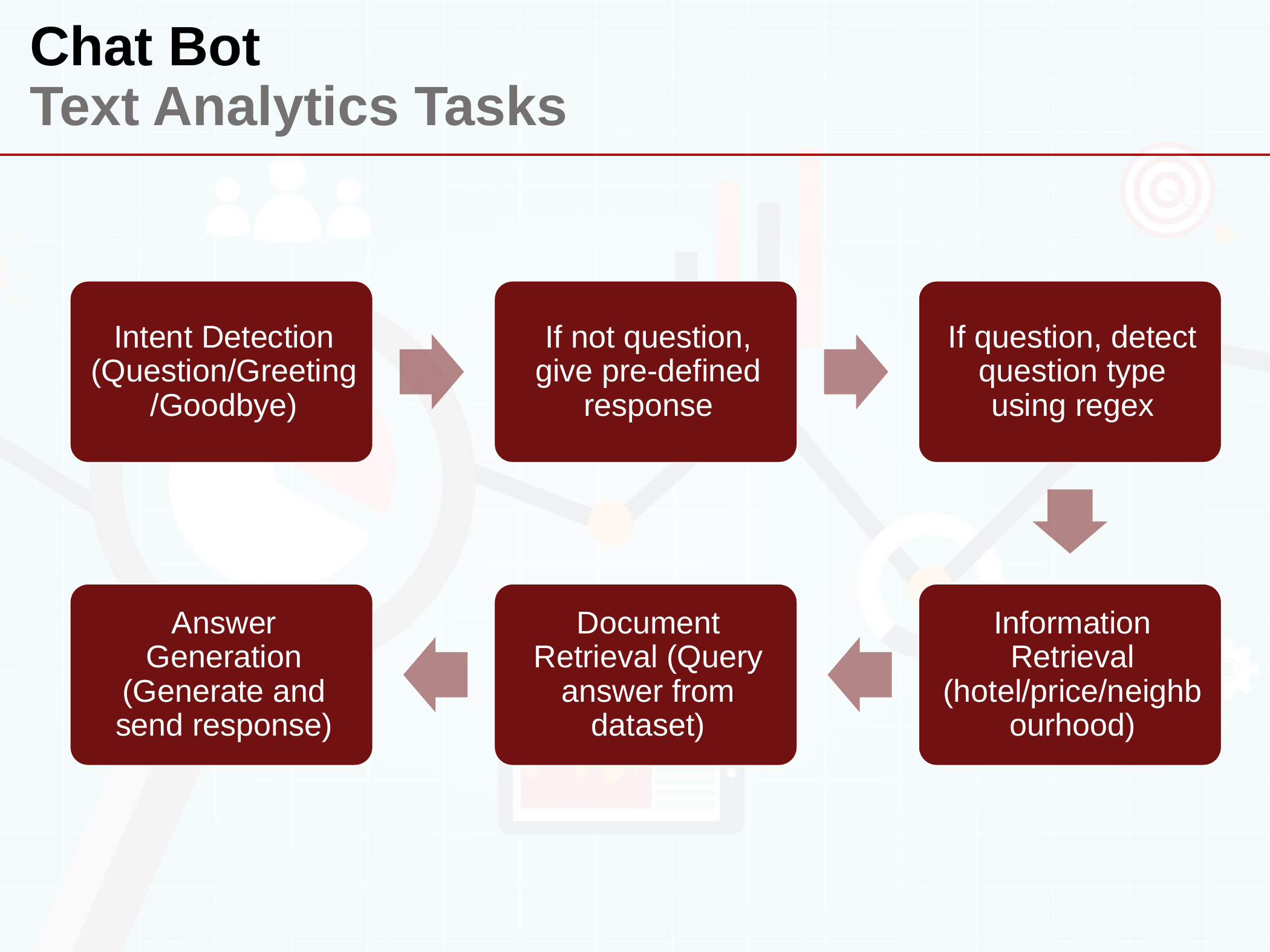

# Chat Bot Text Analytics Tasks
Intent Detection (Question/Greeting/Goodbye)

If not question, give pre-defined response

If question, detect question type using regex

Information Retrieval (hotel/price/neighbourhood)

Document Retrieval (Query answer from dataset)

Answer Generation (Generate and send response)